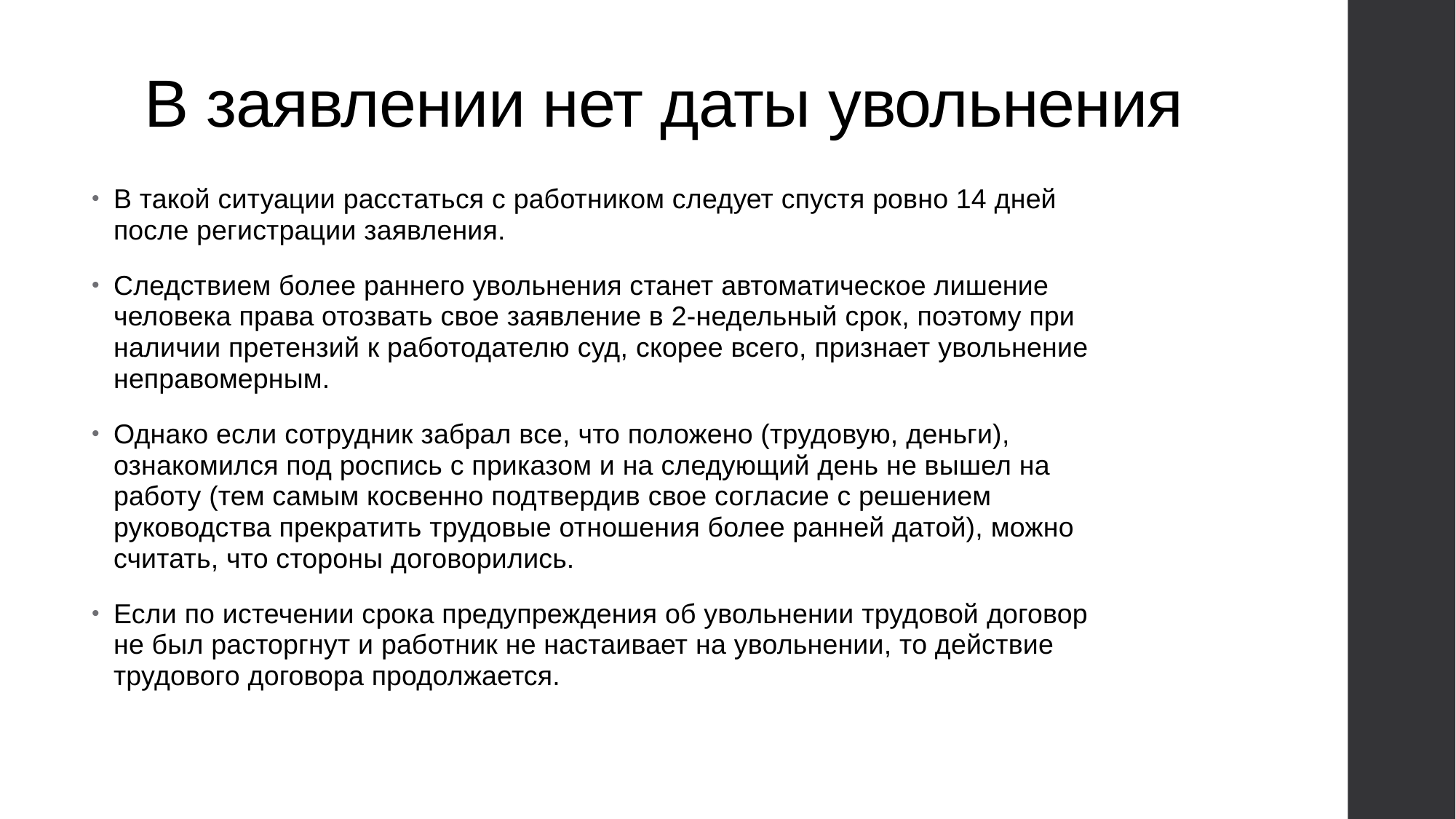

# В заявлении нет даты увольнения
В такой ситуации расстаться с работником следует спустя ровно 14 дней после регистрации заявления.
Следствием более раннего увольнения станет автоматическое лишение человека права отозвать свое заявление в 2-недельный срок, поэтому при наличии претензий к работодателю суд, скорее всего, признает увольнение неправомерным.
Однако если сотрудник забрал все, что положено (трудовую, деньги), ознакомился под роспись с приказом и на следующий день не вышел на работу (тем самым косвенно подтвердив свое согласие с решением руководства прекратить трудовые отношения более ранней датой), можно считать, что стороны договорились.
Если по истечении срока предупреждения об увольнении трудовой договор не был расторгнут и работник не настаивает на увольнении, то действие трудового договора продолжается.